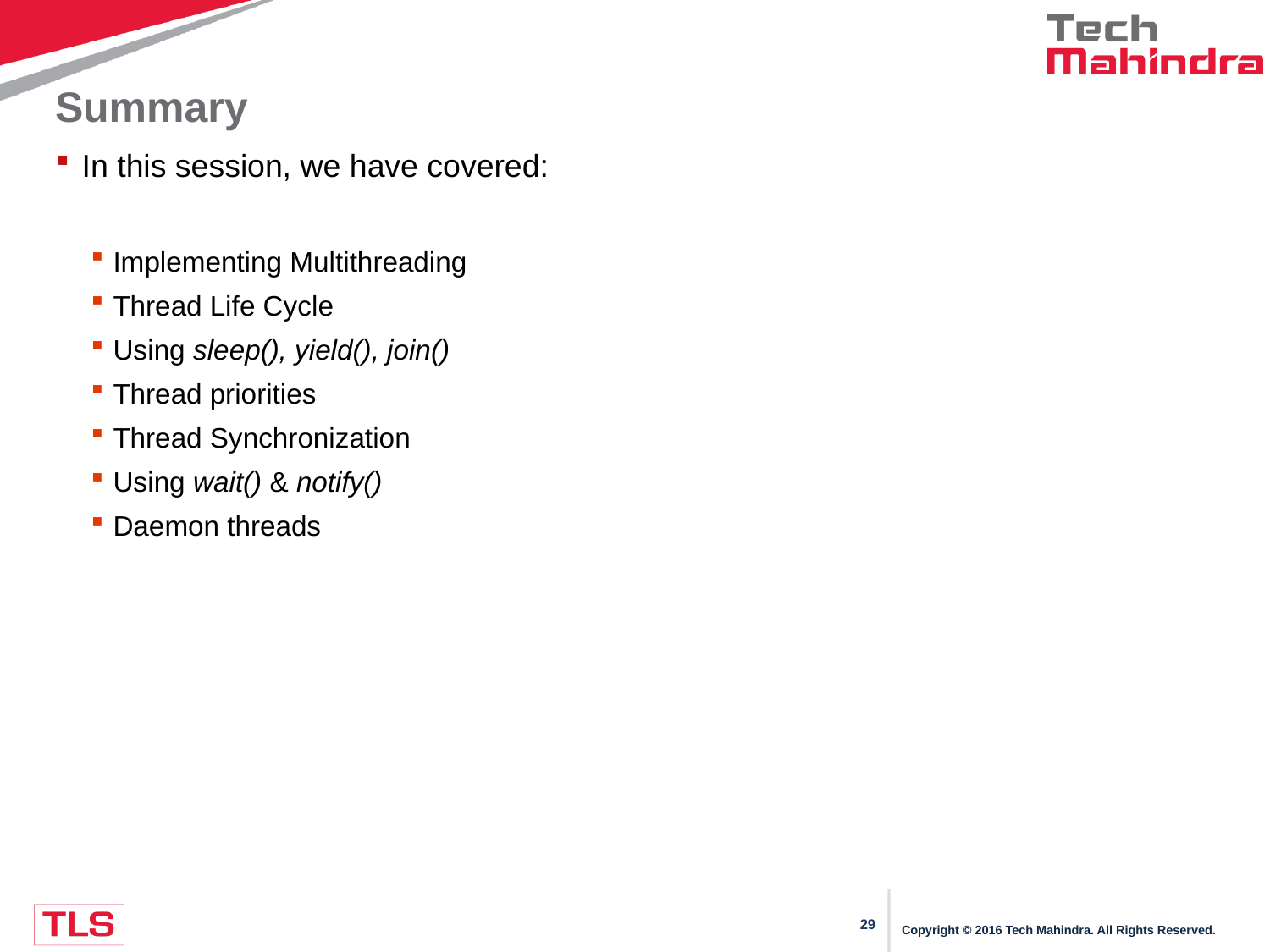

# Summary
In this session, we have covered:

Implementing Multithreading
Thread Life Cycle
Using sleep(), yield(), join()
Thread priorities
Thread Synchronization
Using wait() & notify()
Daemon threads
Copyright © 2016 Tech Mahindra. All Rights Reserved.